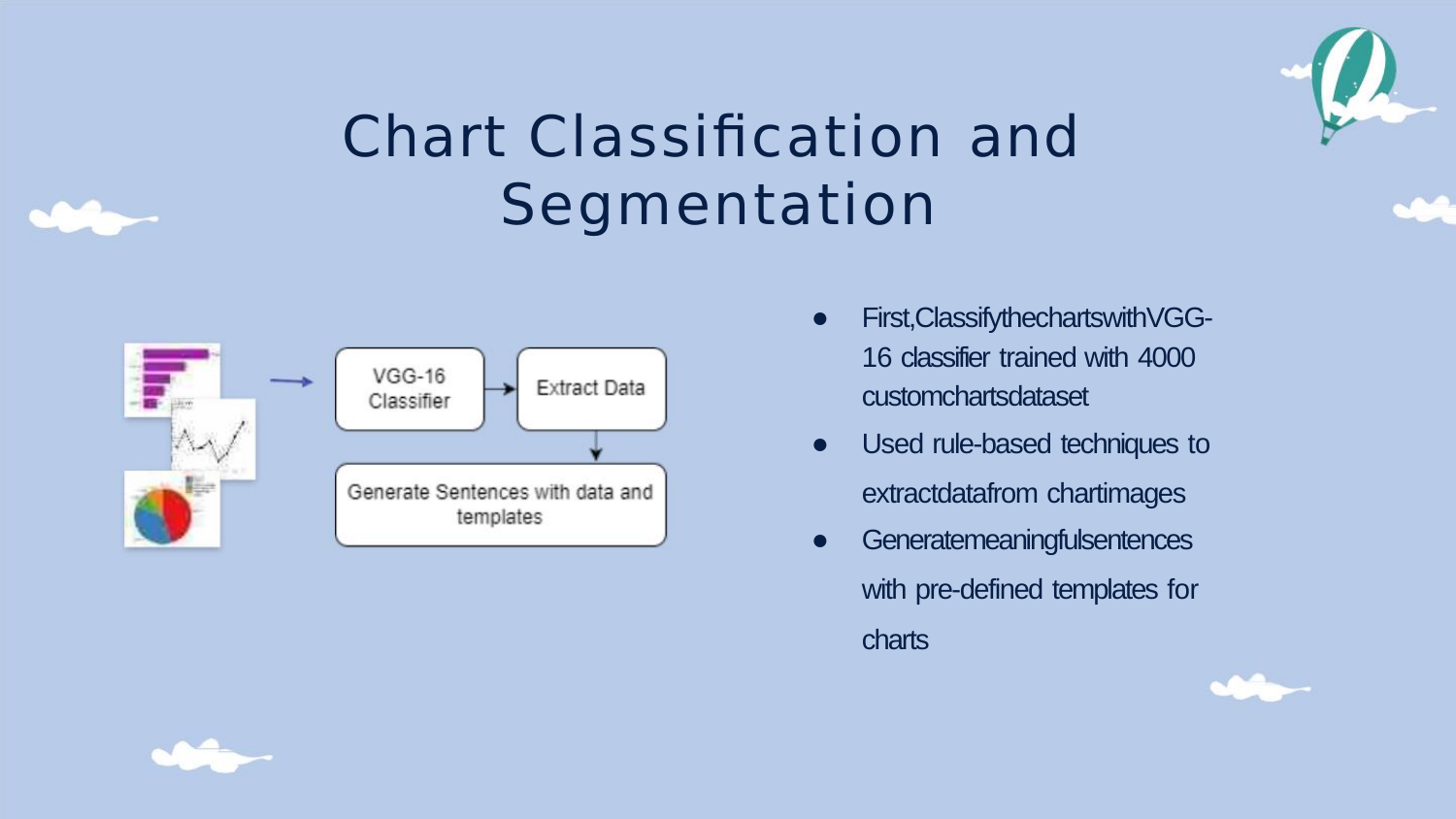

Chart Classification and
Segmentation
● First,ClassifythechartswithVGG-
16 classifier trained with 4000
customchartsdataset
● Used rule-based techniques to
extractdatafrom chartimages
● Generatemeaningfulsentences
with pre-defined templates for
charts